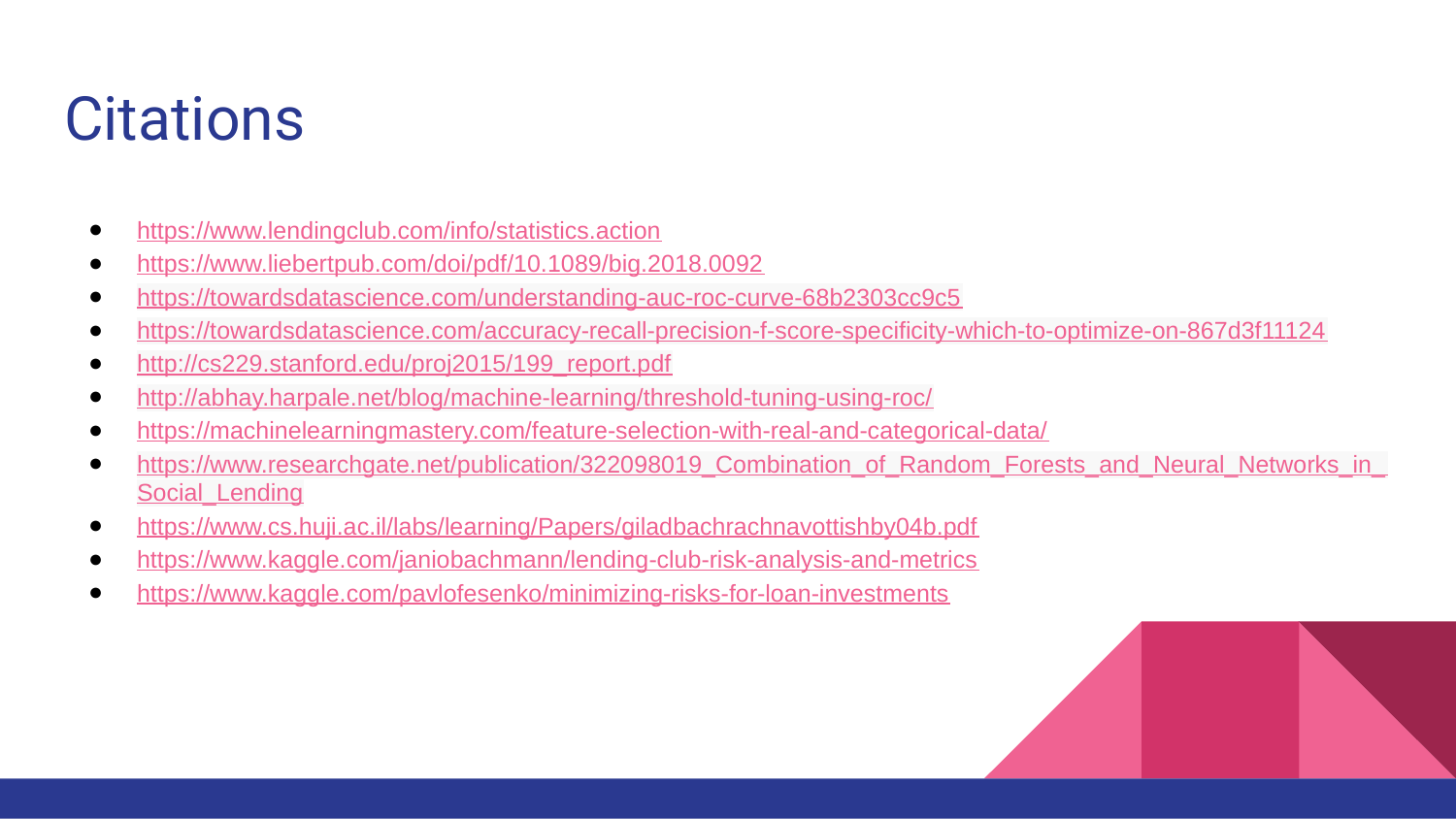

# Citations
https://www.lendingclub.com/info/statistics.action
https://www.liebertpub.com/doi/pdf/10.1089/big.2018.0092
https://towardsdatascience.com/understanding-auc-roc-curve-68b2303cc9c5
https://towardsdatascience.com/accuracy-recall-precision-f-score-specificity-which-to-optimize-on-867d3f11124
http://cs229.stanford.edu/proj2015/199_report.pdf
http://abhay.harpale.net/blog/machine-learning/threshold-tuning-using-roc/
https://machinelearningmastery.com/feature-selection-with-real-and-categorical-data/
https://www.researchgate.net/publication/322098019_Combination_of_Random_Forests_and_Neural_Networks_in_Social_Lending
https://www.cs.huji.ac.il/labs/learning/Papers/giladbachrachnavottishby04b.pdf
https://www.kaggle.com/janiobachmann/lending-club-risk-analysis-and-metrics
https://www.kaggle.com/pavlofesenko/minimizing-risks-for-loan-investments